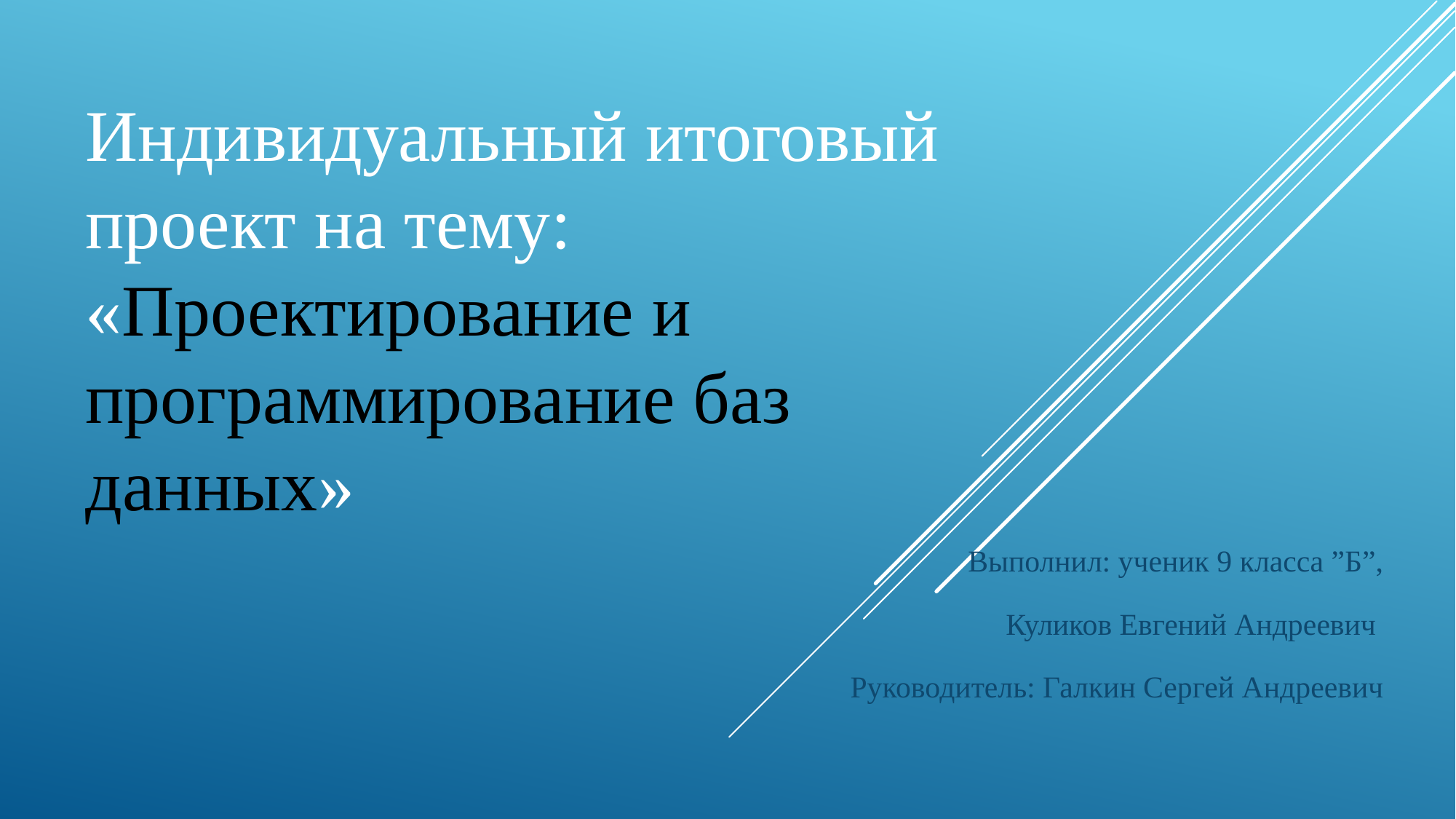

# Индивидуальный итоговый проект на тему: «Проектирование и программирование баз данных»
Выполнил: ученик 9 класса ”Б”,
 Куликов Евгений Андреевич
Руководитель: Галкин Сергей Андреевич